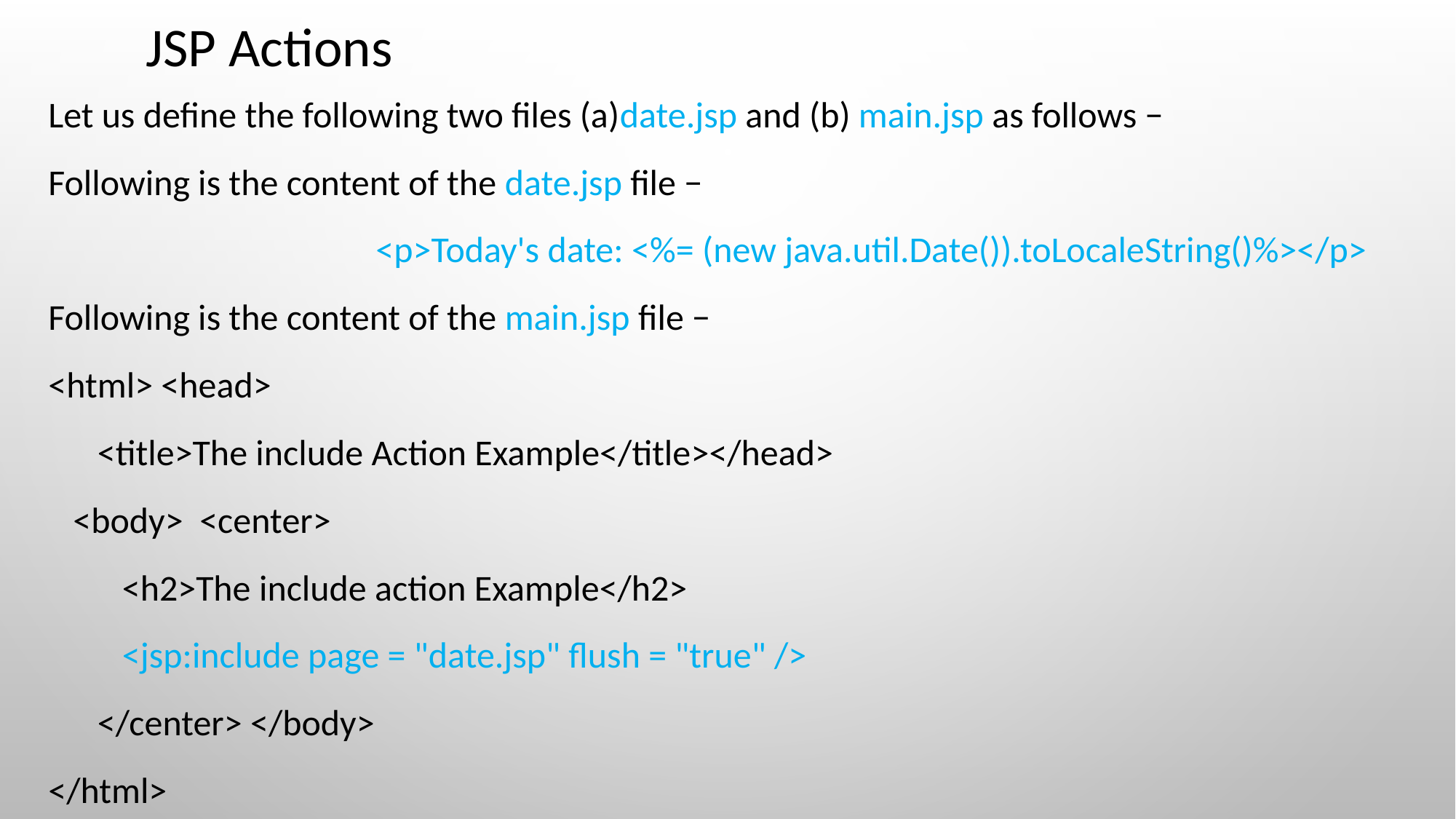

# JSP Actions
Let us define the following two files (a)date.jsp and (b) main.jsp as follows −
Following is the content of the date.jsp file −
			<p>Today's date: <%= (new java.util.Date()).toLocaleString()%></p>
Following is the content of the main.jsp file −
<html> <head>
      <title>The include Action Example</title></head>
   <body>  <center>
         <h2>The include action Example</h2>
         <jsp:include page = "date.jsp" flush = "true" />
      </center> </body>
</html>